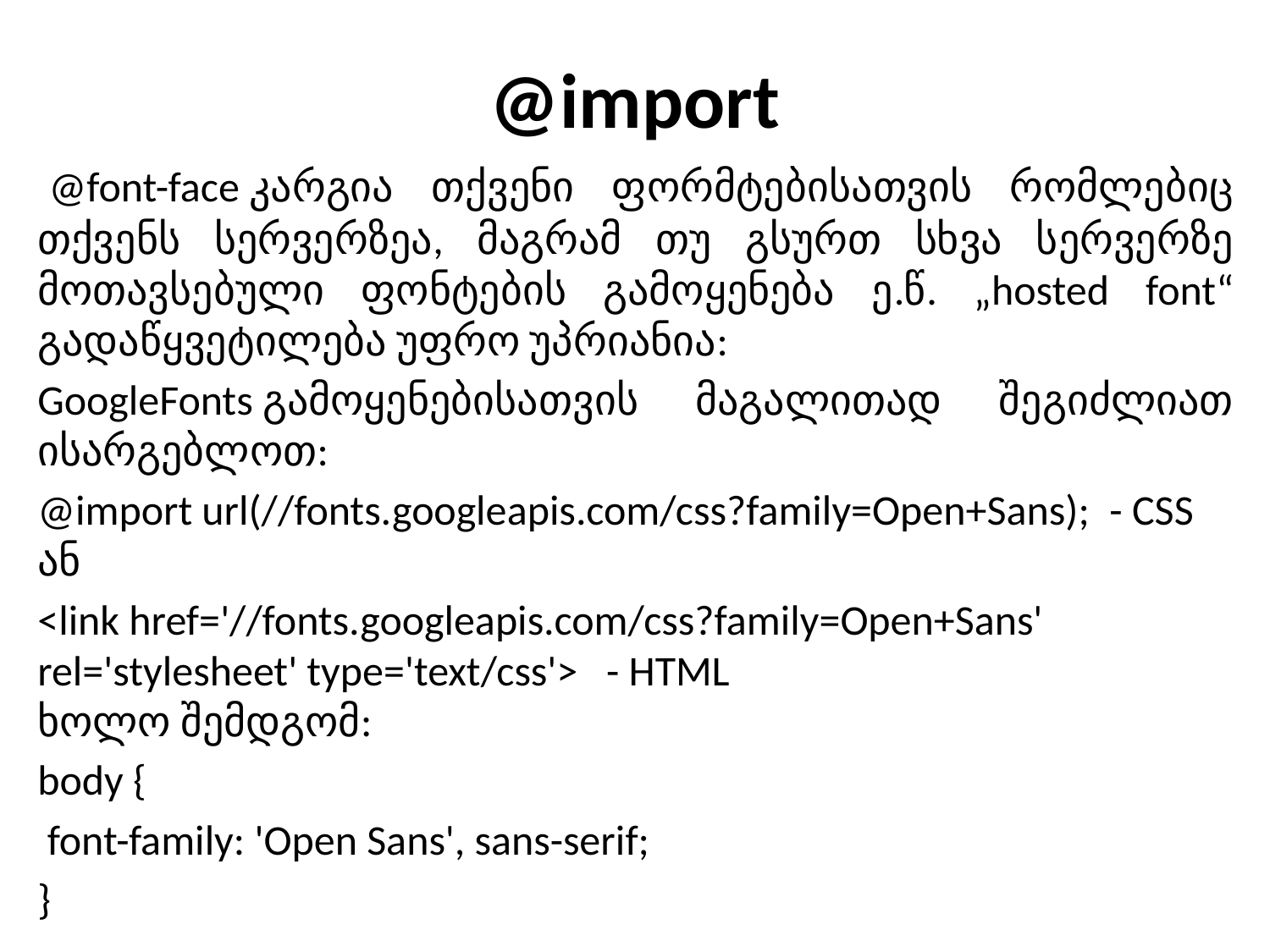

# @import
 @font-face კარგია თქვენი ფორმტებისათვის რომლებიც თქვენს სერვერზეა, მაგრამ თუ გსურთ სხვა სერვერზე მოთავსებული ფონტების გამოყენება ე.წ. „hosted font“ გადაწყვეტილება უფრო უპრიანია:
GoogleFonts გამოყენებისათვის მაგალითად შეგიძლიათ ისარგებლოთ:
@import url(//fonts.googleapis.com/css?family=Open+Sans);  - CSS  ან
<link href='//fonts.googleapis.com/css?family=Open+Sans' rel='stylesheet' type='text/css'>   - HTML
ხოლო შემდგომ:
body {
 font-family: 'Open Sans', sans-serif;
}